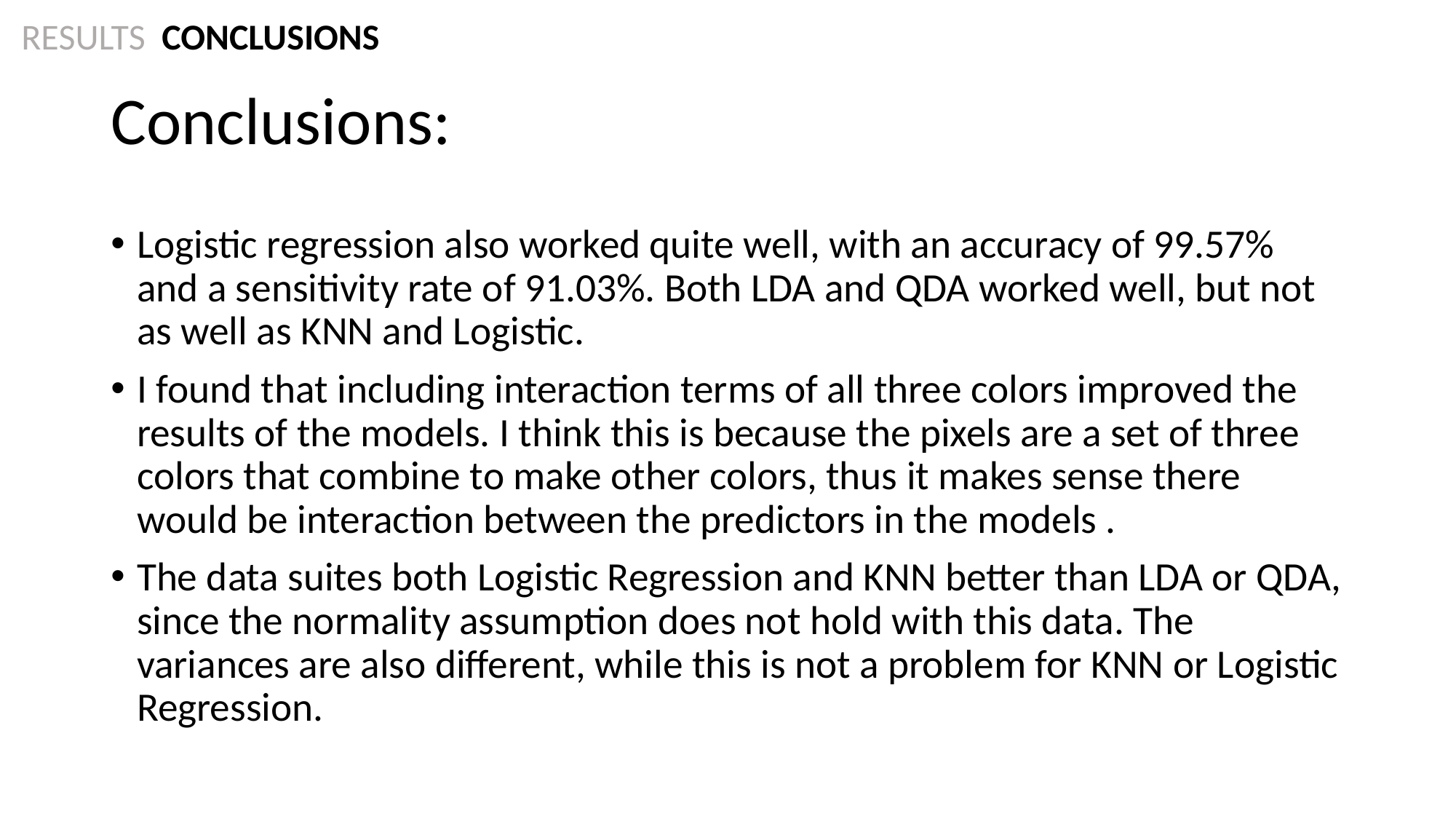

RESULTS  CONCLUSIONS
# Conclusions:
Logistic regression also worked quite well, with an accuracy of 99.57% and a sensitivity rate of 91.03%. Both LDA and QDA worked well, but not as well as KNN and Logistic.
I found that including interaction terms of all three colors improved the results of the models. I think this is because the pixels are a set of three colors that combine to make other colors, thus it makes sense there would be interaction between the predictors in the models .
The data suites both Logistic Regression and KNN better than LDA or QDA, since the normality assumption does not hold with this data. The variances are also different, while this is not a problem for KNN or Logistic Regression.